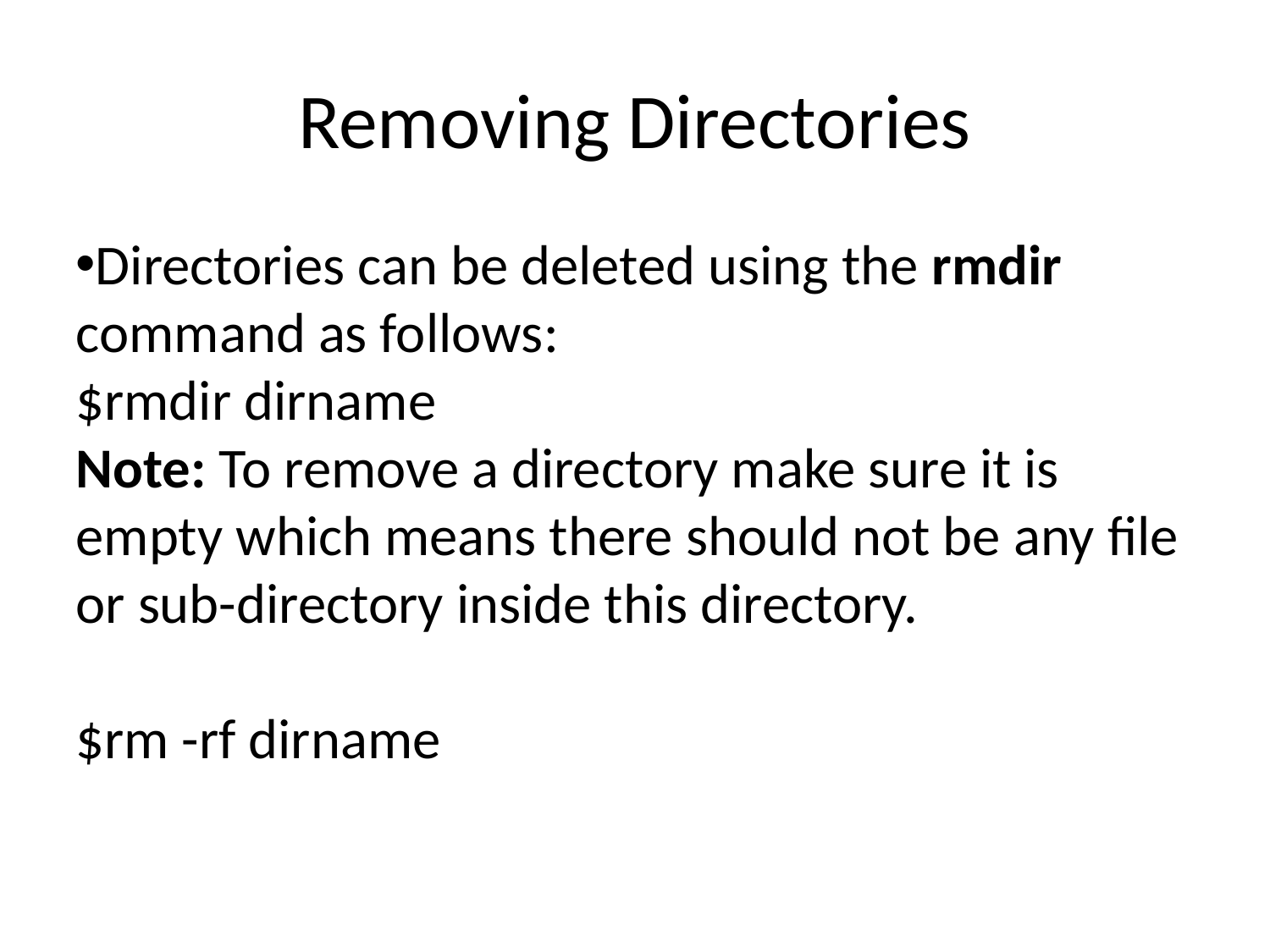

Removing Directories
Directories can be deleted using the rmdir command as follows:
$rmdir dirname
Note: To remove a directory make sure it is empty which means there should not be any file or sub-directory inside this directory.

$rm -rf dirname